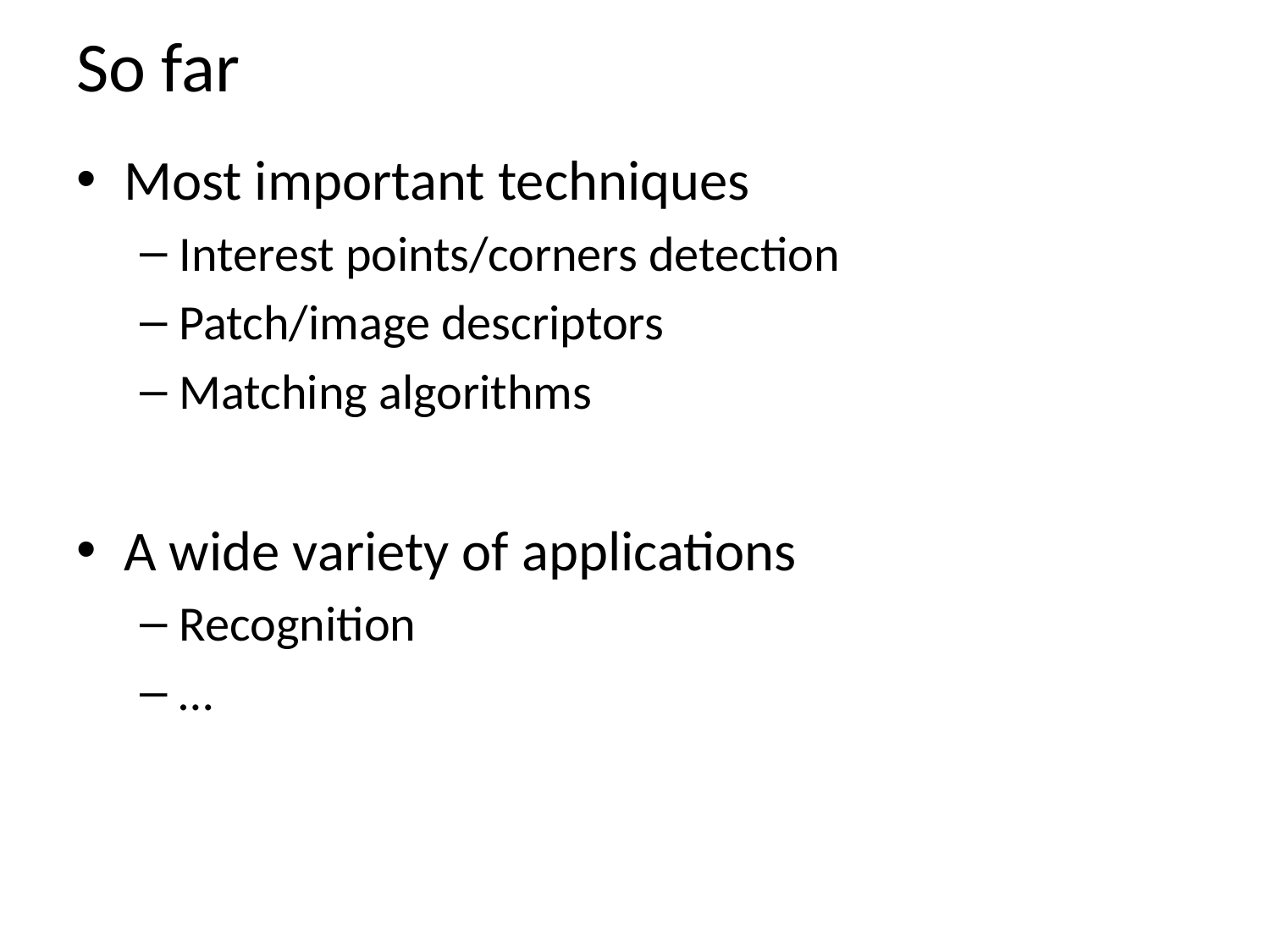

# So far
Most important techniques
Interest points/corners detection
Patch/image descriptors
Matching algorithms

A wide variety of applications
Recognition
…